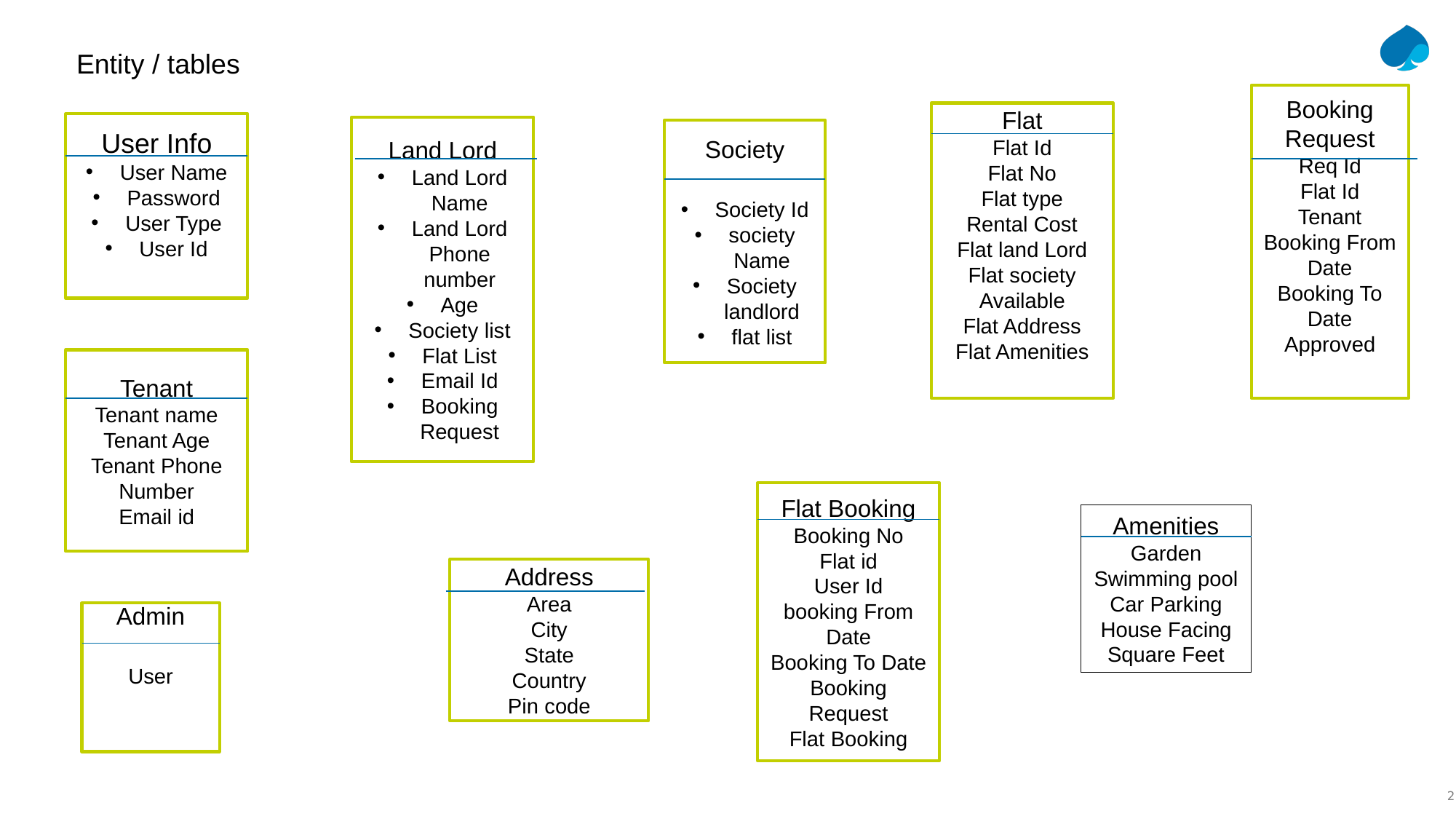

Entity / tables
Booking Request
Req Id
Flat Id
Tenant
Booking From Date
Booking To Date
Approved

Flat
Flat Id
Flat No
Flat type
Rental Cost
Flat land Lord
Flat society
Available
Flat Address
Flat Amenities

User Info
User Name
Password
User Type
User Id

Land Lord
Land Lord Name
Land Lord Phone number
Age
Society list
Flat List
Email Id
Booking Request
Society

Society Id
society Name
Society landlord
flat list
Tenant
Tenant name
Tenant Age
Tenant Phone Number
Email id
Flat Booking
Booking No
Flat id
User Id
booking From Date
Booking To Date
Booking Request
Flat Booking
Amenities
Garden
Swimming pool
Car Parking
House Facing
Square Feet
Address
Area
City
State
Country
Pin code
Admin

User